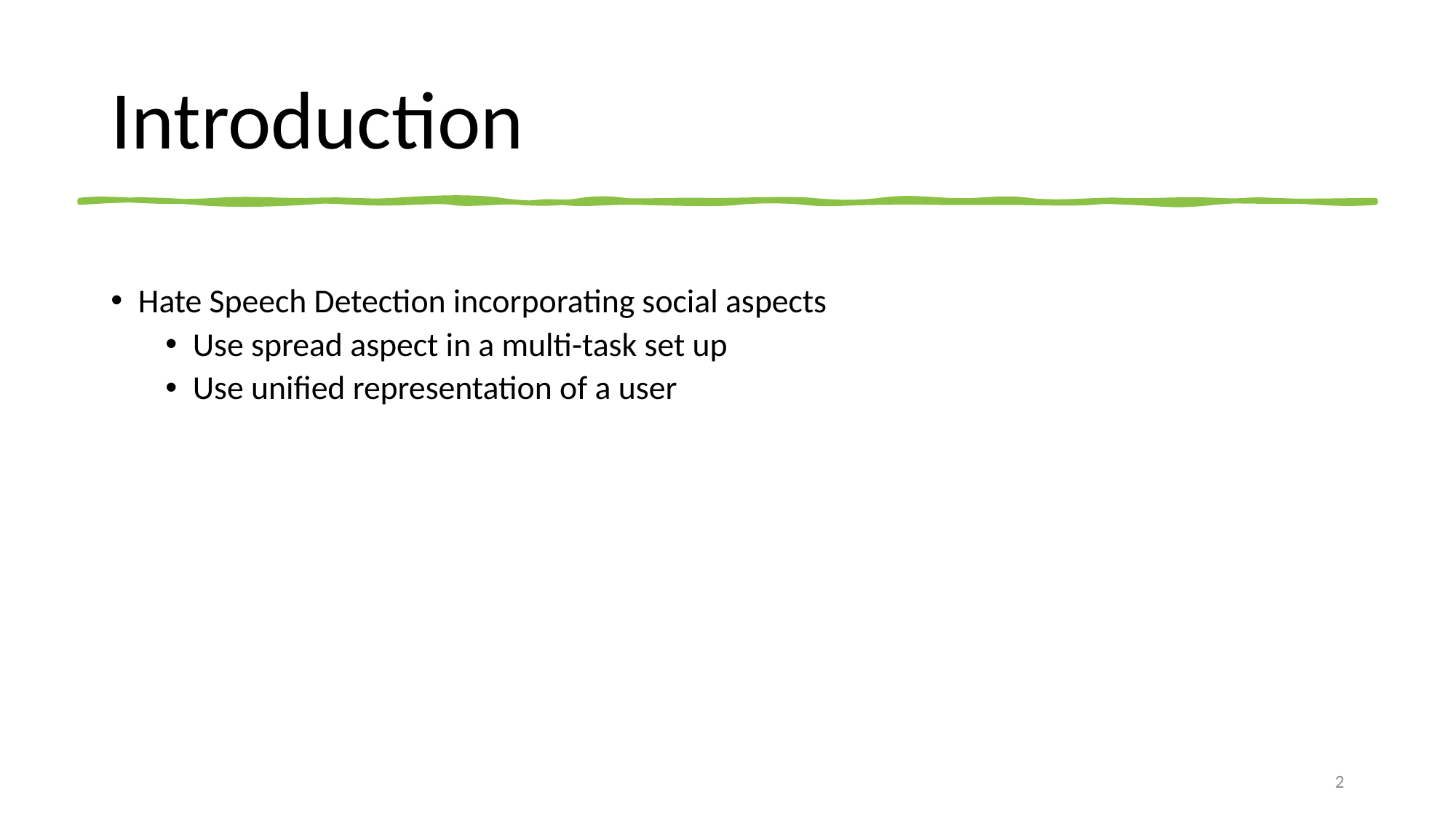

# Introduction

Hate Speech Detection incorporating social aspects
Use spread aspect in a multi-task set up
Use unified representation of a user

2